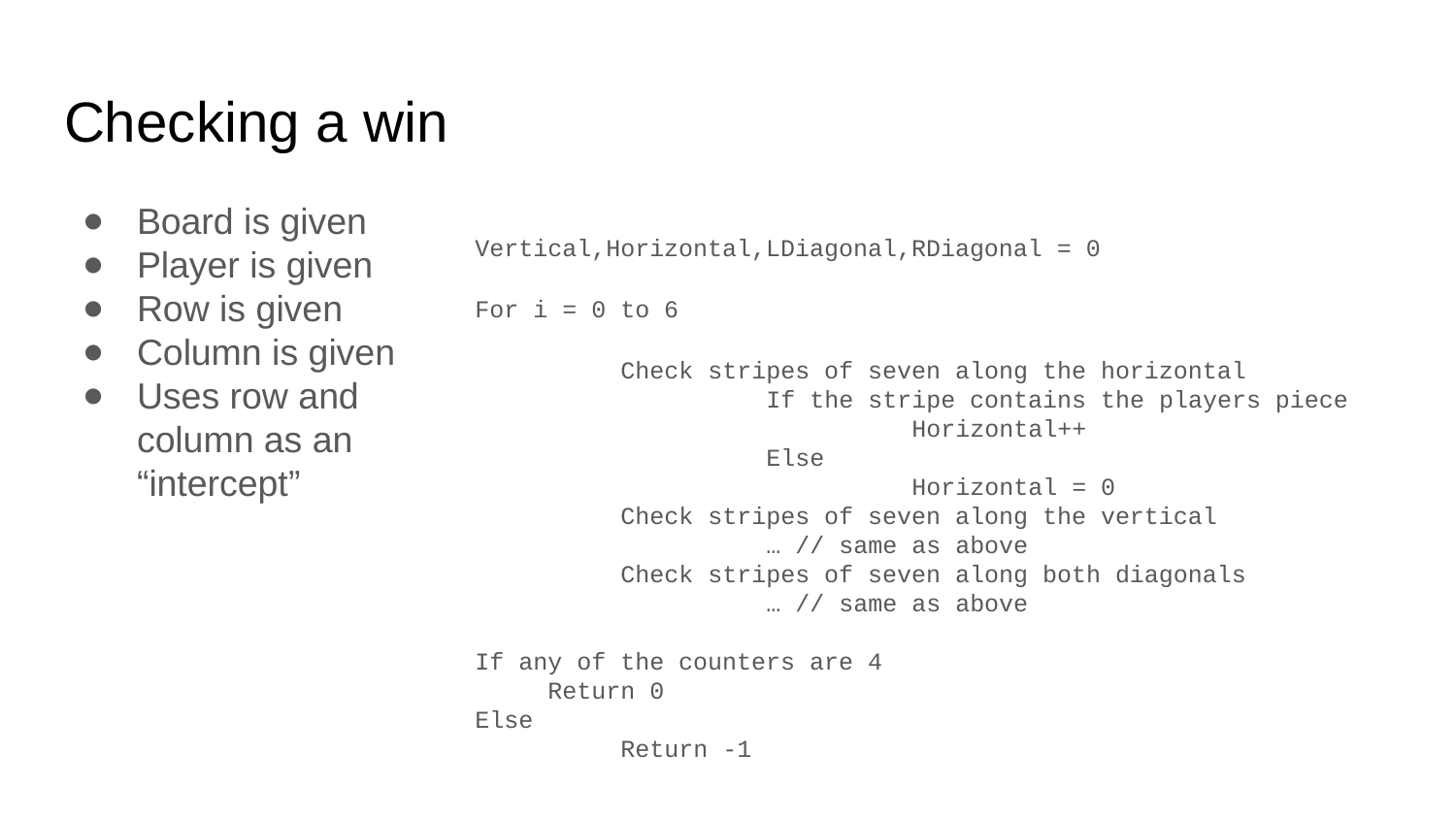

# Checking a win

Vertical,Horizontal,LDiagonal,RDiagonal = 0
For i = 0 to 6
	Check stripes of seven along the horizontal
		If the stripe contains the players piece
			Horizontal++
		Else
			Horizontal = 0
	Check stripes of seven along the vertical
		… // same as above
	Check stripes of seven along both diagonals
		… // same as above

If any of the counters are 4
Return 0
Else
	Return -1
Board is given
Player is given
Row is given
Column is given
Uses row and column as an “intercept”